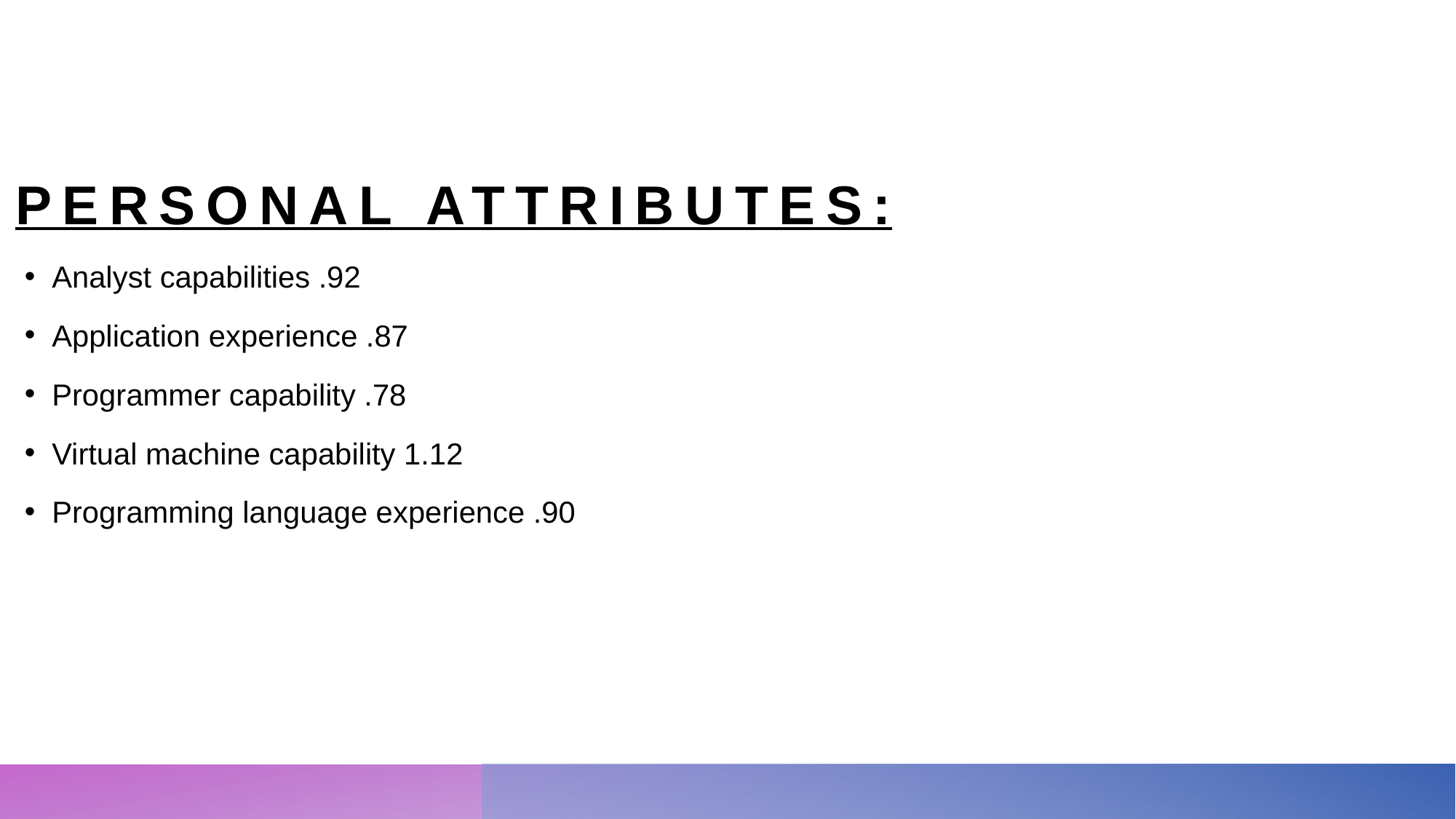

# Personal attributes:
Analyst capabilities .92
Application experience .87
Programmer capability .78
Virtual machine capability 1.12
Programming language experience .90